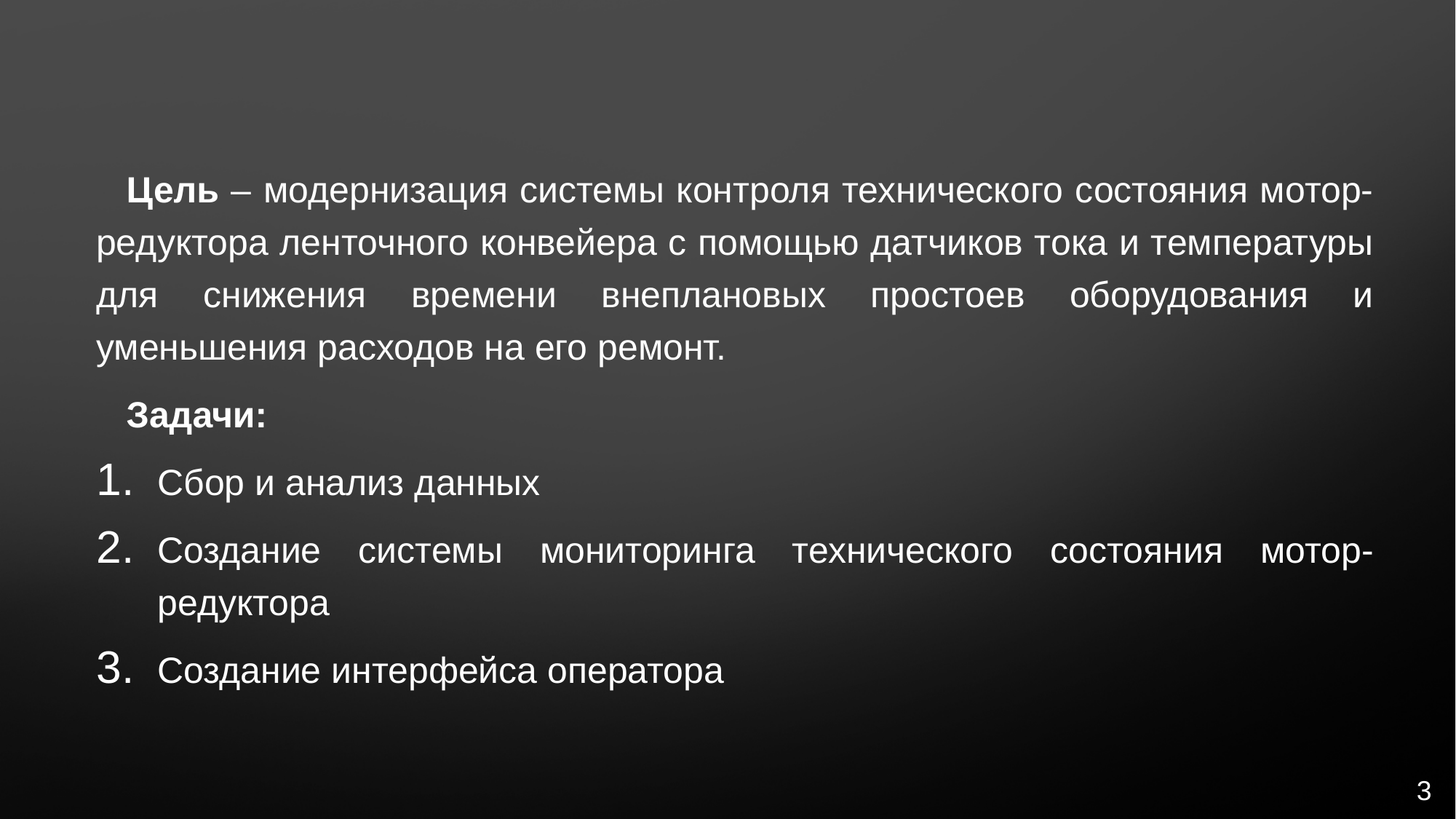

Цель – модернизация системы контроля технического состояния мотор-редуктора ленточного конвейера с помощью датчиков тока и температуры для снижения времени внеплановых простоев оборудования и уменьшения расходов на его ремонт.
Задачи:
Сбор и анализ данных
Создание системы мониторинга технического состояния мотор-редуктора
Создание интерфейса оператора
3